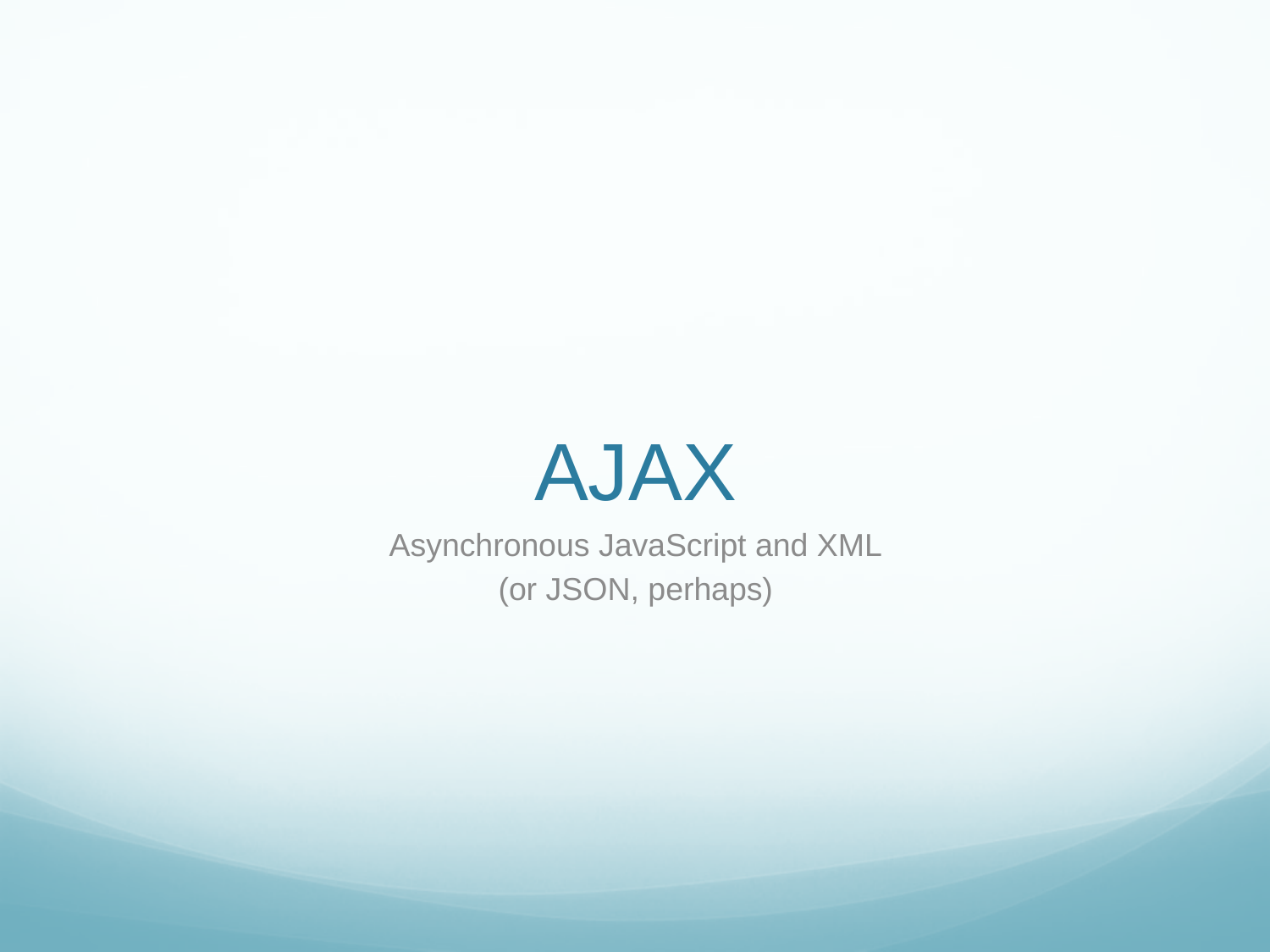

# AJAX
Asynchronous JavaScript and XML
(or JSON, perhaps)